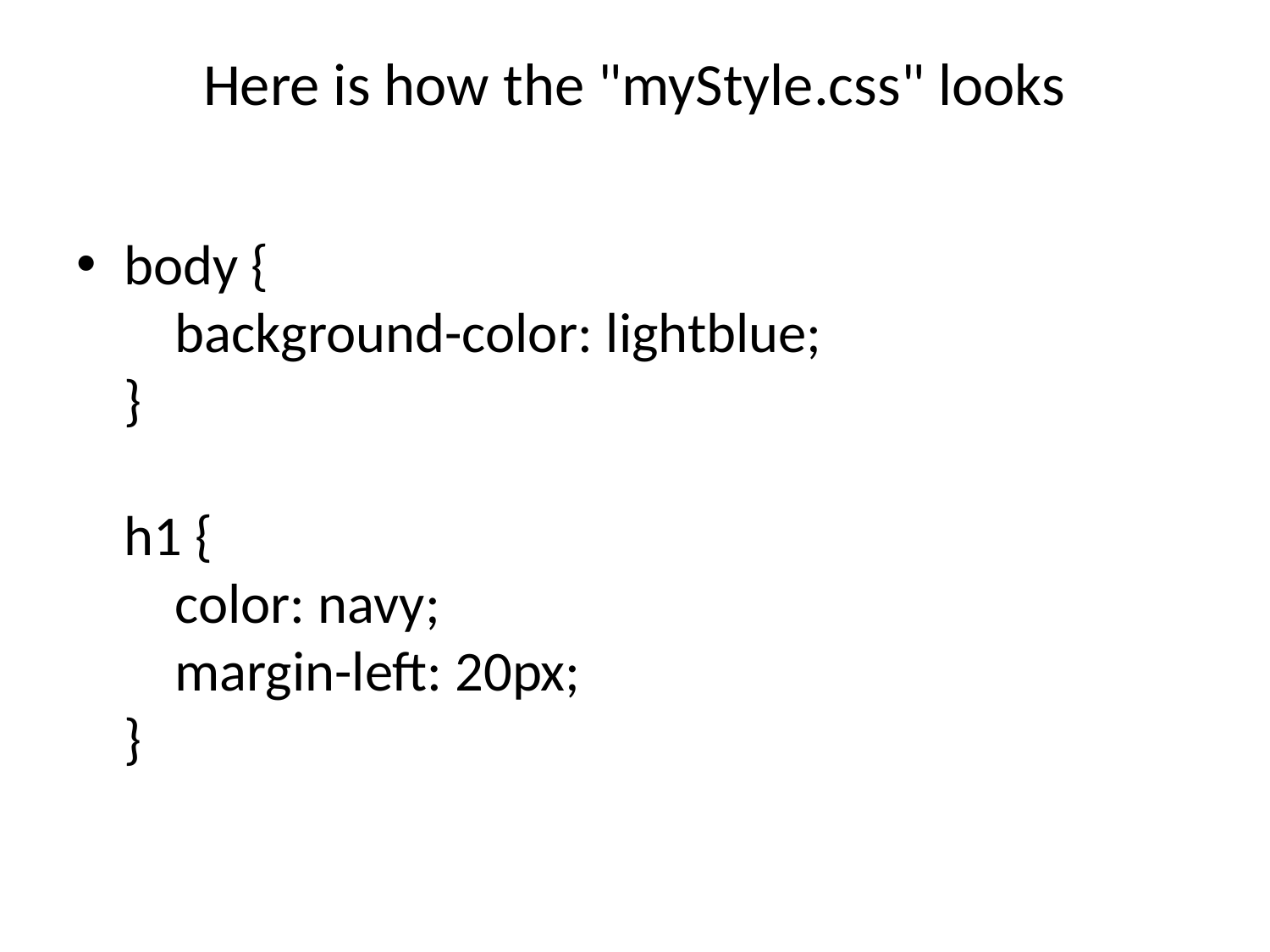

# Here is how the "myStyle.css" looks
body {
    background-color: lightblue;
}
h1 {
    color: navy;
    margin-left: 20px;
}